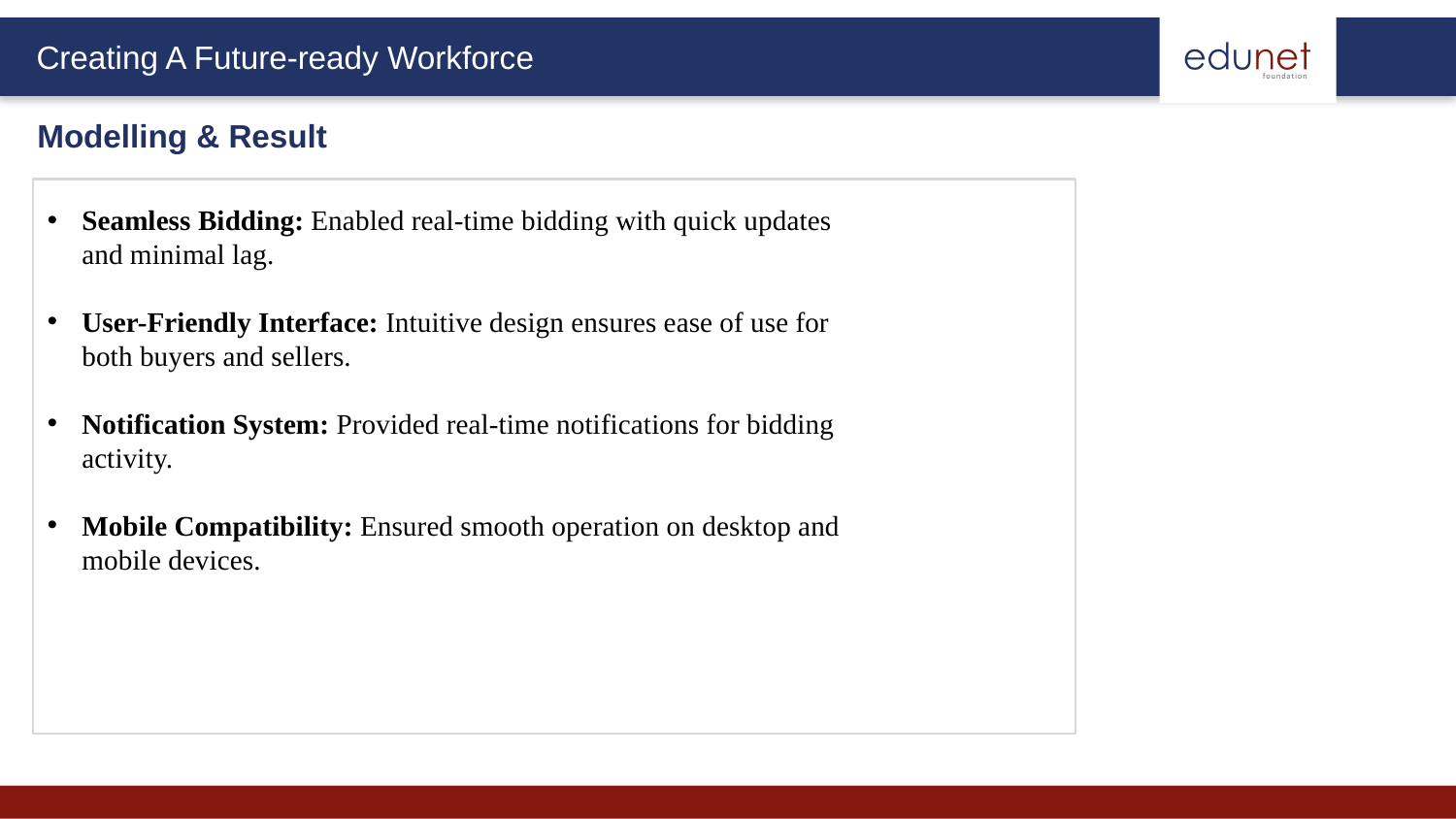

Modelling & Result

Seamless Bidding: Enabled real-time bidding with quick updates and minimal lag.

User-Friendly Interface: Intuitive design ensures ease of use for both buyers and sellers.

Notification System: Provided real-time notifications for bidding activity.

Mobile Compatibility: Ensured smooth operation on desktop and mobile devices.